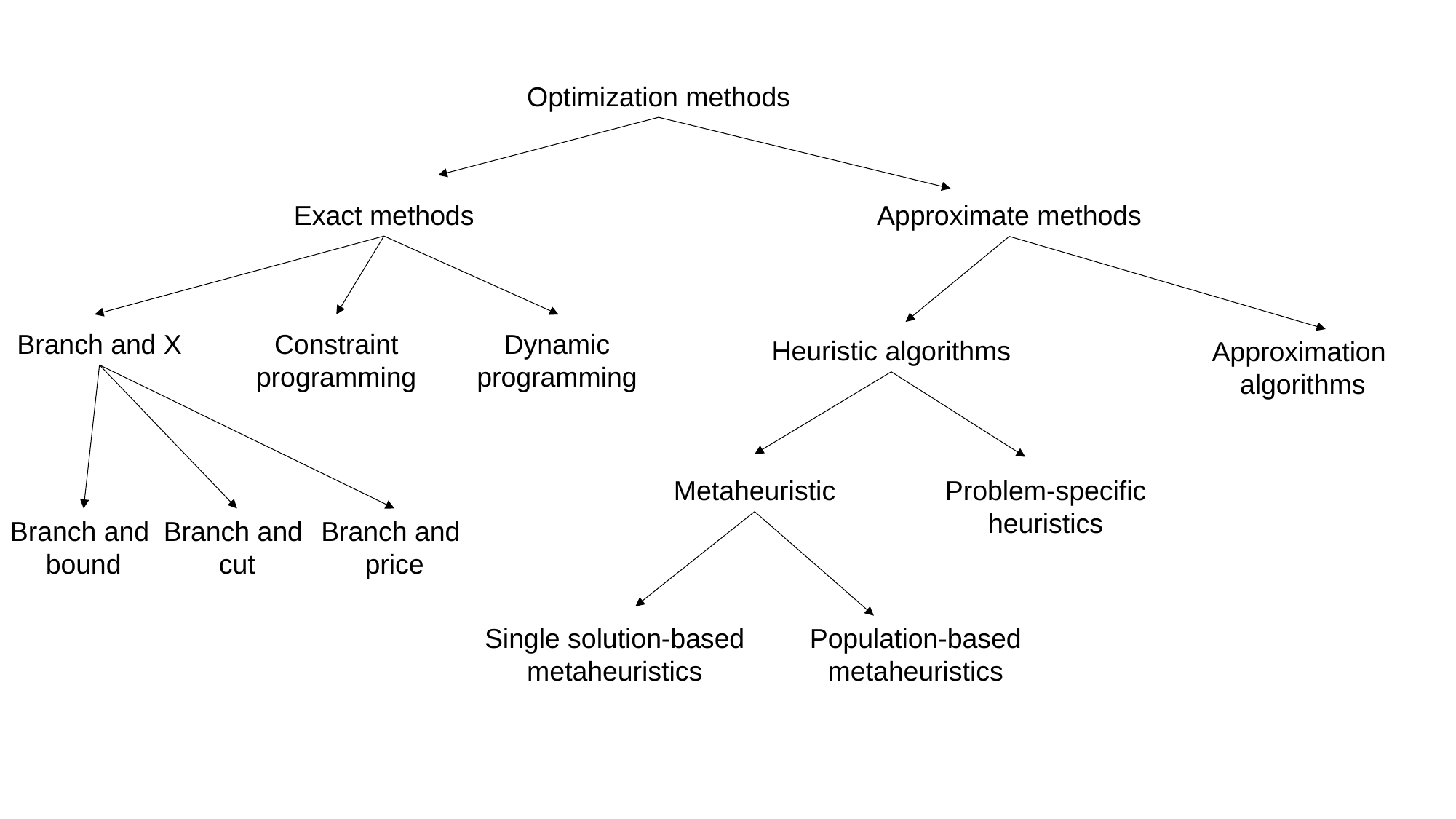

Optimization methods
Exact methods
Approximate methods
Constraint
programming
Branch and X
Dynamic
programming
Heuristic algorithms
Approximation
algorithms
Metaheuristic
Problem-specific
heuristics
Branch and
bound
Branch and
cut
Branch and
price
Single solution-based
metaheuristics
Population-based
metaheuristics